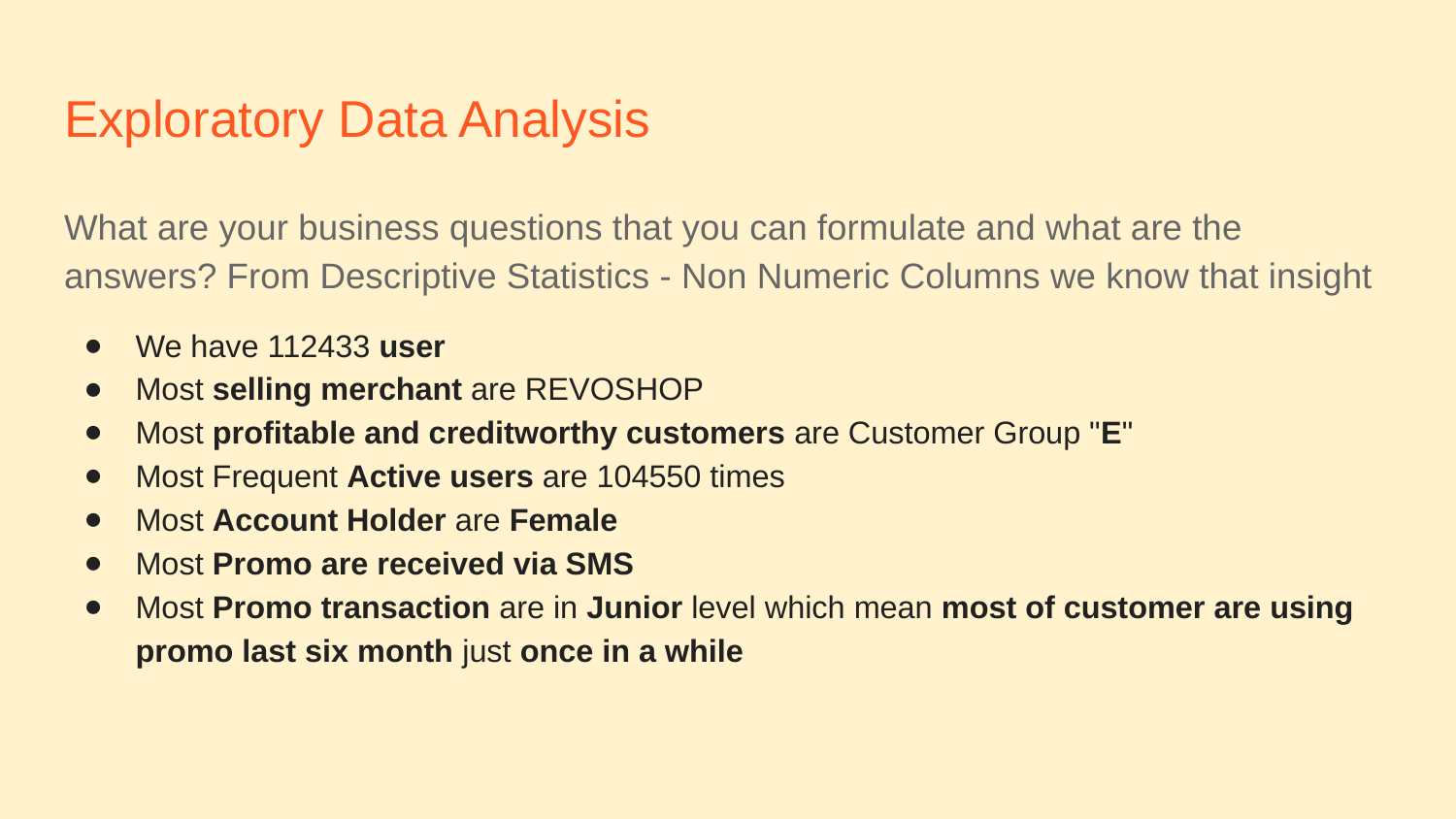

# Exploratory Data Analysis
What are your business questions that you can formulate and what are the answers? From Descriptive Statistics - Non Numeric Columns we know that insight
We have 112433 user
Most selling merchant are REVOSHOP
Most profitable and creditworthy customers are Customer Group "E"
Most Frequent Active users are 104550 times
Most Account Holder are Female
Most Promo are received via SMS
Most Promo transaction are in Junior level which mean most of customer are using promo last six month just once in a while